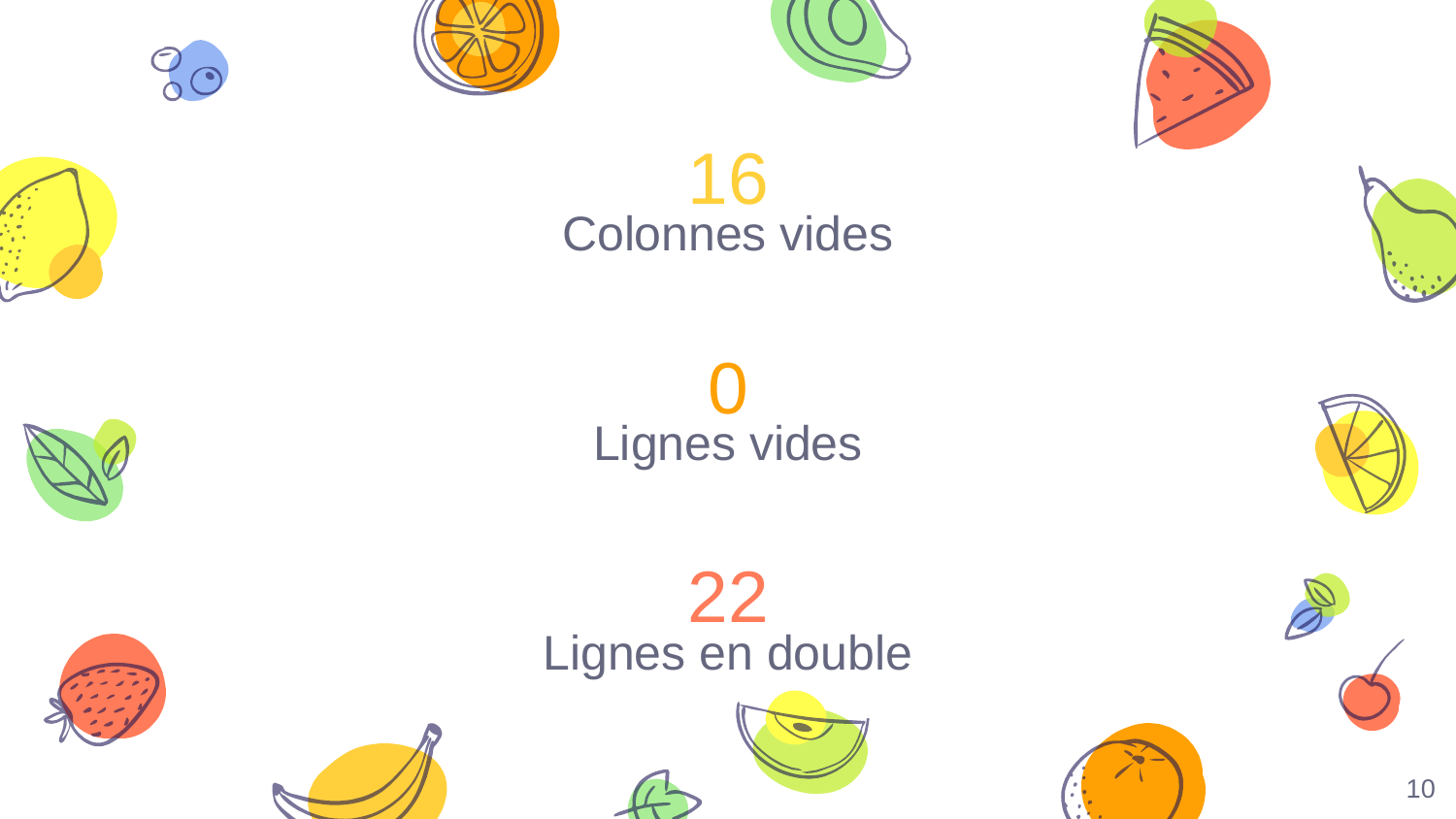

16
Colonnes vides
0
Lignes vides
22
Lignes en double
10